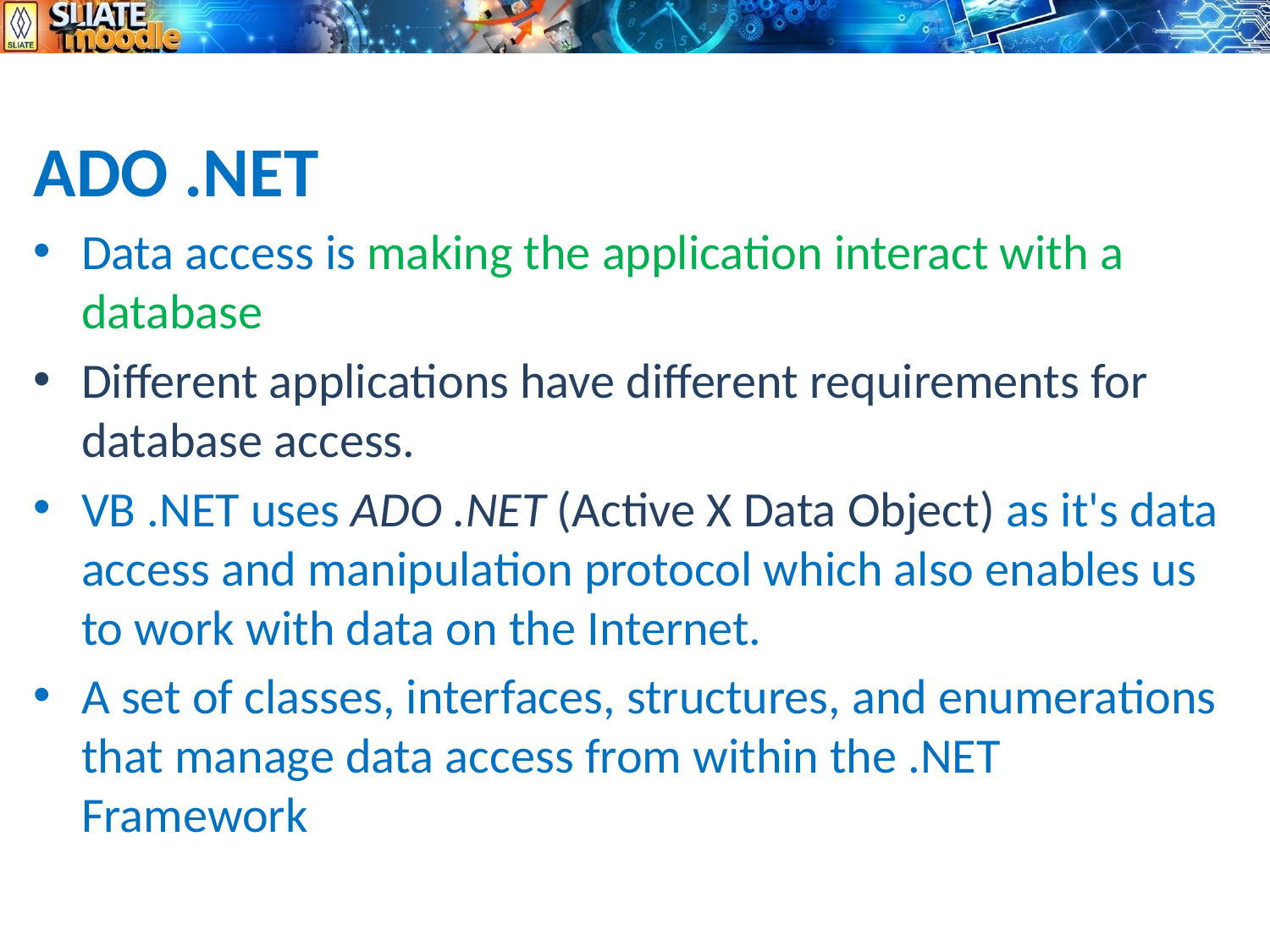

ADO .NET
Data access is making the application interact with a database
Different applications have different requirements for database access.
VB .NET uses ADO .NET (Active X Data Object) as it's data access and manipulation protocol which also enables us to work with data on the Internet.
A set of classes, interfaces, structures, and enumerations that manage data access from within the .NET Framework

2